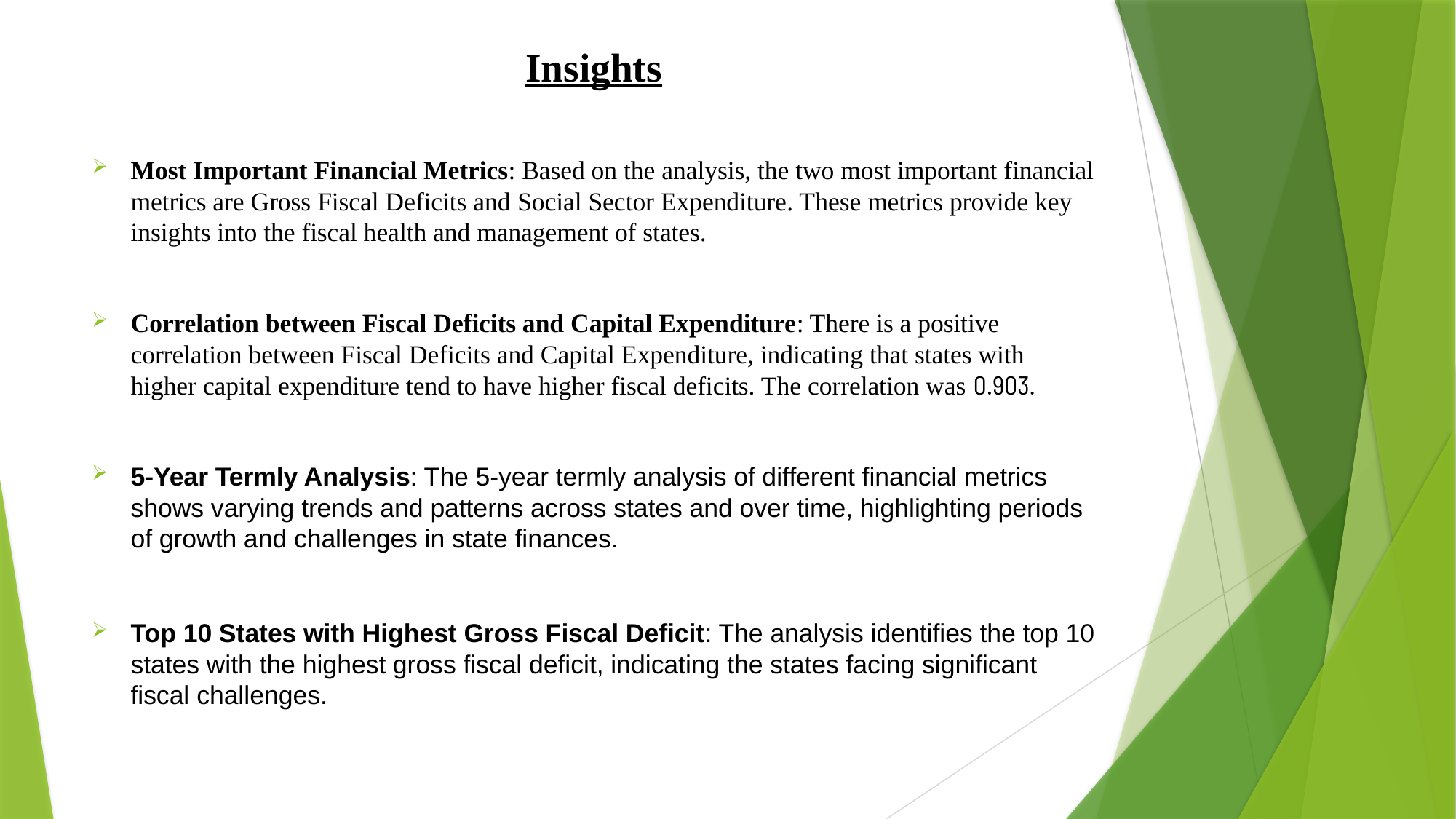

Insights

Most Important Financial Metrics: Based on the analysis, the two most important financial metrics are Gross Fiscal Deficits and Social Sector Expenditure. These metrics provide key insights into the fiscal health and management of states.

Correlation between Fiscal Deficits and Capital Expenditure: There is a positive correlation between Fiscal Deficits and Capital Expenditure, indicating that states with higher capital expenditure tend to have higher fiscal deficits. The correlation was 0.903.

5-Year Termly Analysis: The 5-year termly analysis of different financial metrics shows varying trends and patterns across states and over time, highlighting periods of growth and challenges in state finances.

Top 10 States with Highest Gross Fiscal Deficit: The analysis identifies the top 10 states with the highest gross fiscal deficit, indicating the states facing significant fiscal challenges.